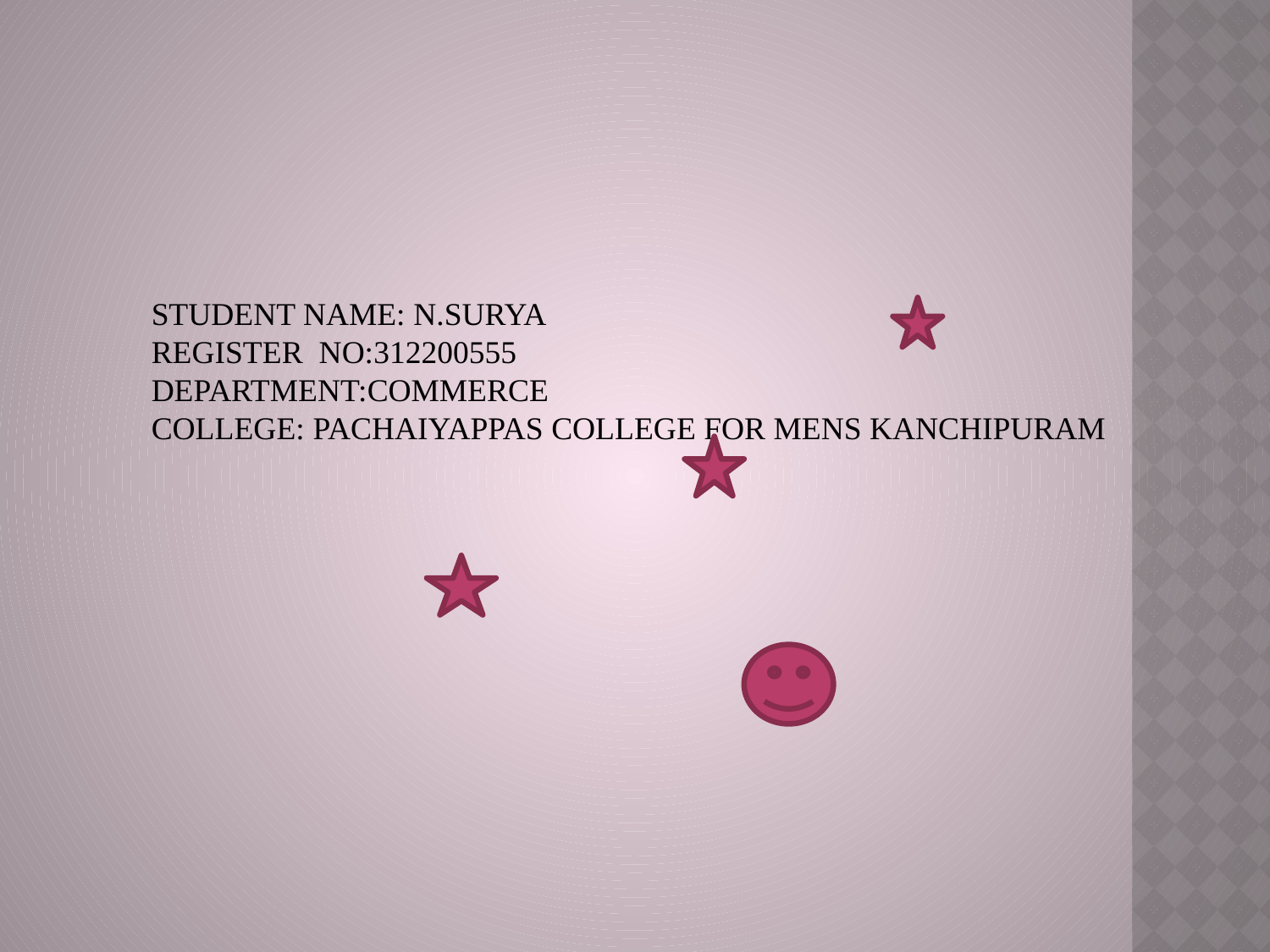

STUDENT NAME: N.SURYA
REGISTER  NO:312200555
DEPARTMENT:COMMERCE
COLLEGE: PACHAIYAPPAS COLLEGE FOR MENS KANCHIPURAM